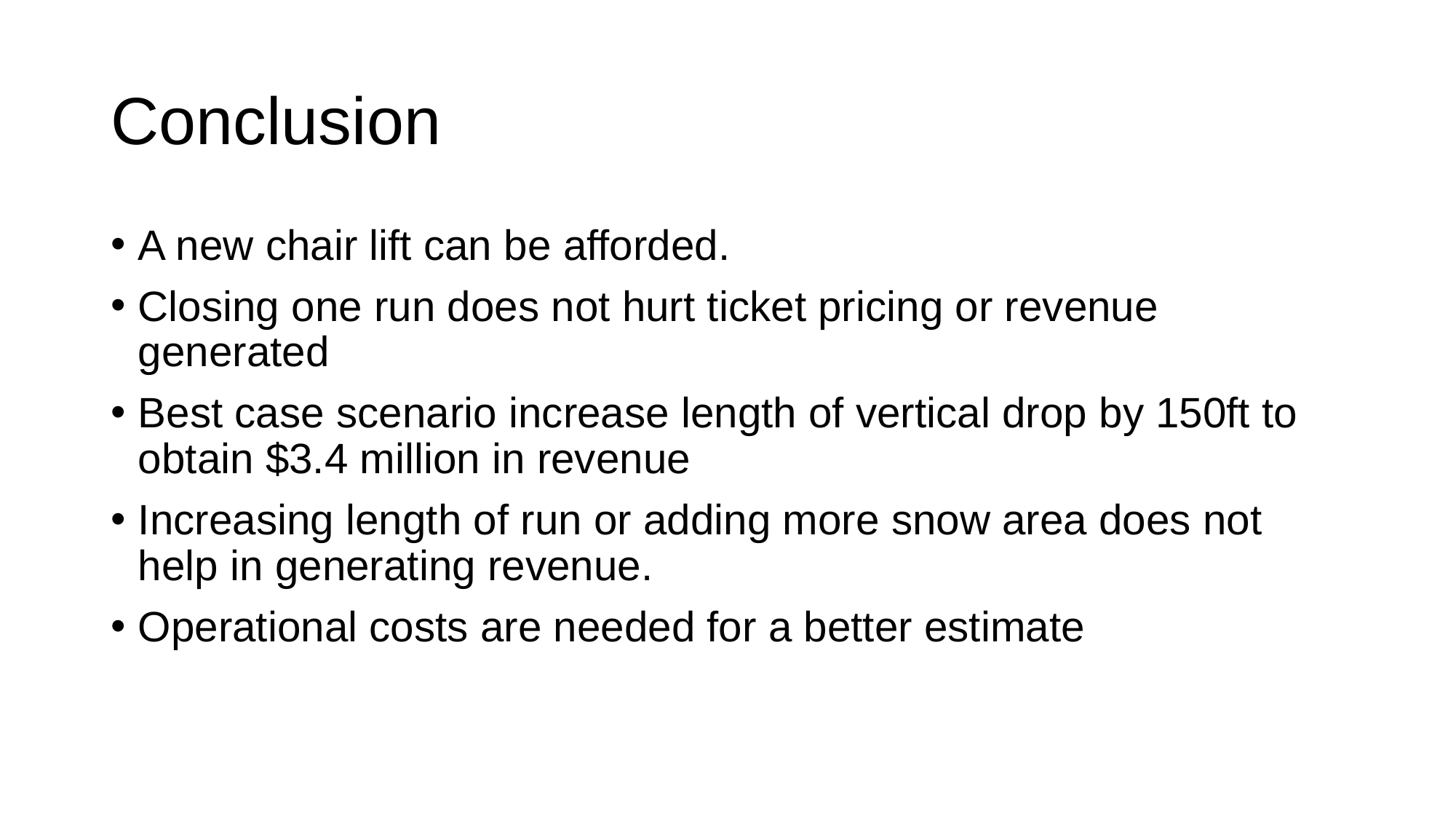

# Conclusion
A new chair lift can be afforded.
Closing one run does not hurt ticket pricing or revenue generated
Best case scenario increase length of vertical drop by 150ft to obtain $3.4 million in revenue
Increasing length of run or adding more snow area does not help in generating revenue.
Operational costs are needed for a better estimate